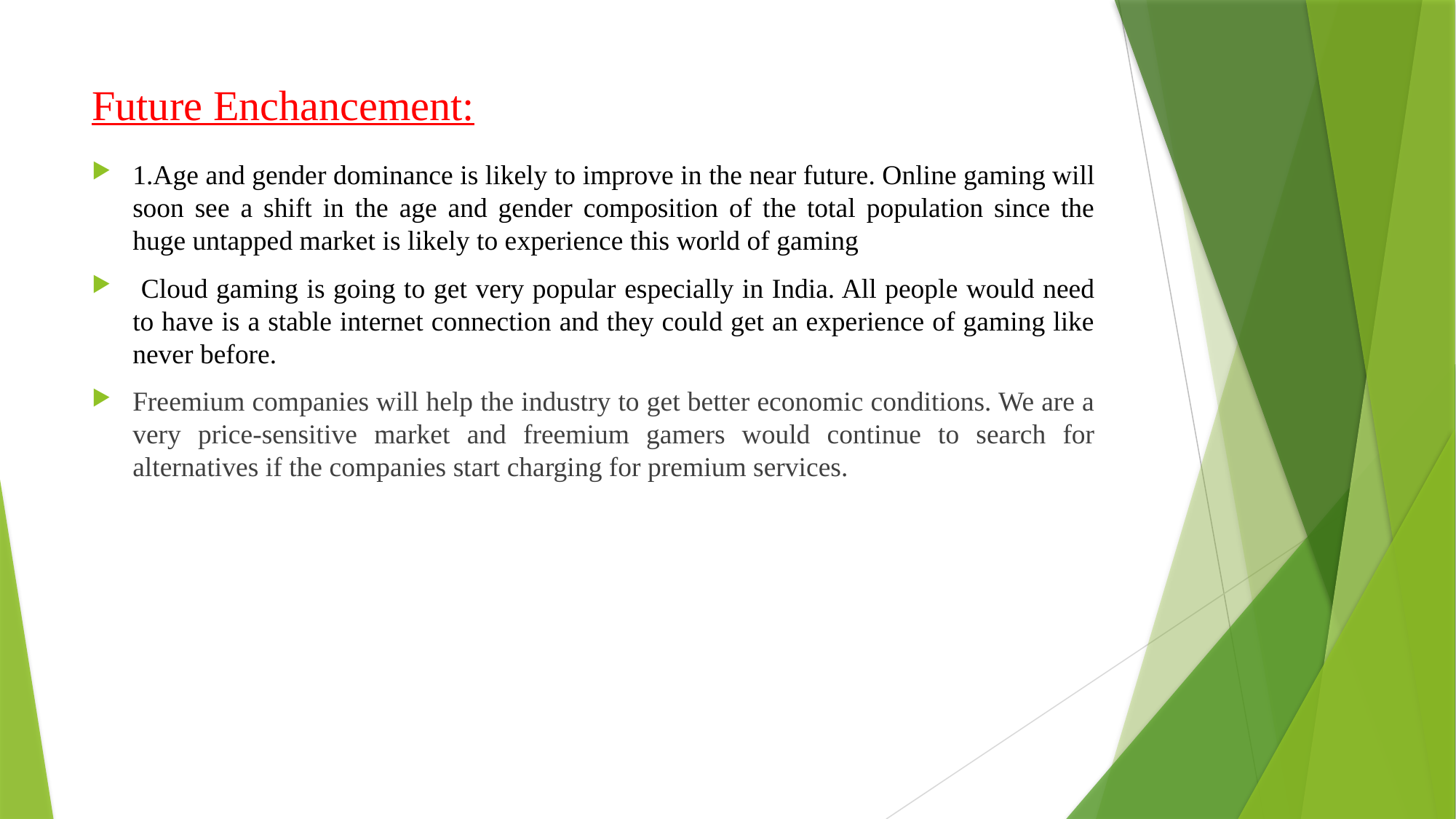

# Future Enchancement:
1.Age and gender dominance is likely to improve in the near future. Online gaming will soon see a shift in the age and gender composition of the total population since the huge untapped market is likely to experience this world of gaming
 Cloud gaming is going to get very popular especially in India. All people would need to have is a stable internet connection and they could get an experience of gaming like never before.
Freemium companies will help the industry to get better economic conditions. We are a very price-sensitive market and freemium gamers would continue to search for alternatives if the companies start charging for premium services.